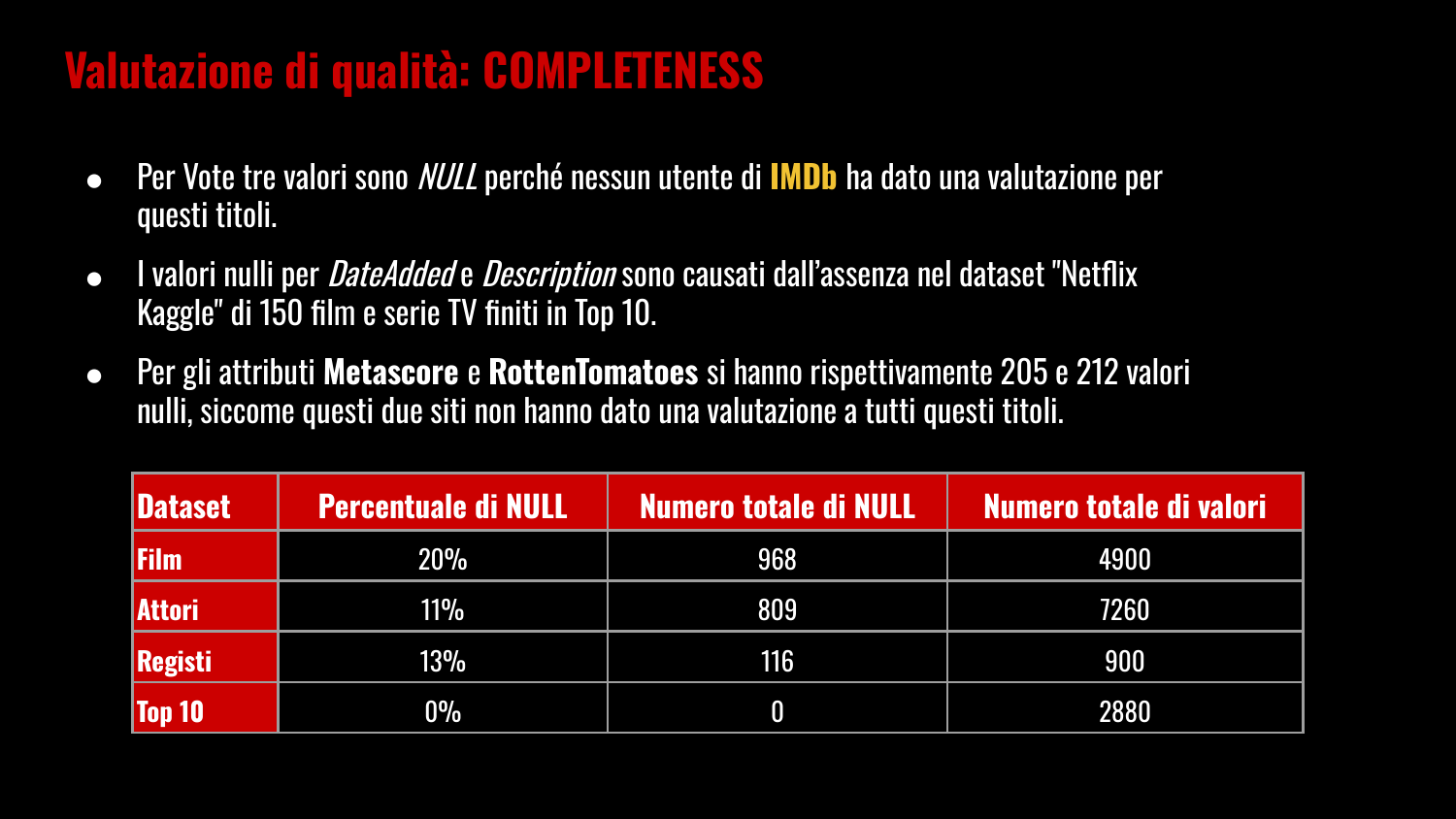

# Valutazione di qualità: COMPLETENESS
Per Vote tre valori sono NULL perché nessun utente di IMDb ha dato una valutazione per questi titoli.
I valori nulli per DateAdded e Description sono causati dall’assenza nel dataset "Netflix Kaggle" di 150 film e serie TV finiti in Top 10.
Per gli attributi Metascore e RottenTomatoes si hanno rispettivamente 205 e 212 valori nulli, siccome questi due siti non hanno dato una valutazione a tutti questi titoli.
| Dataset | Percentuale di NULL | Numero totale di NULL | Numero totale di valori |
| --- | --- | --- | --- |
| Film | 20% | 968 | 4900 |
| Attori | 11% | 809 | 7260 |
| Registi | 13% | 116 | 900 |
| Top 10 | 0% | 0 | 2880 |